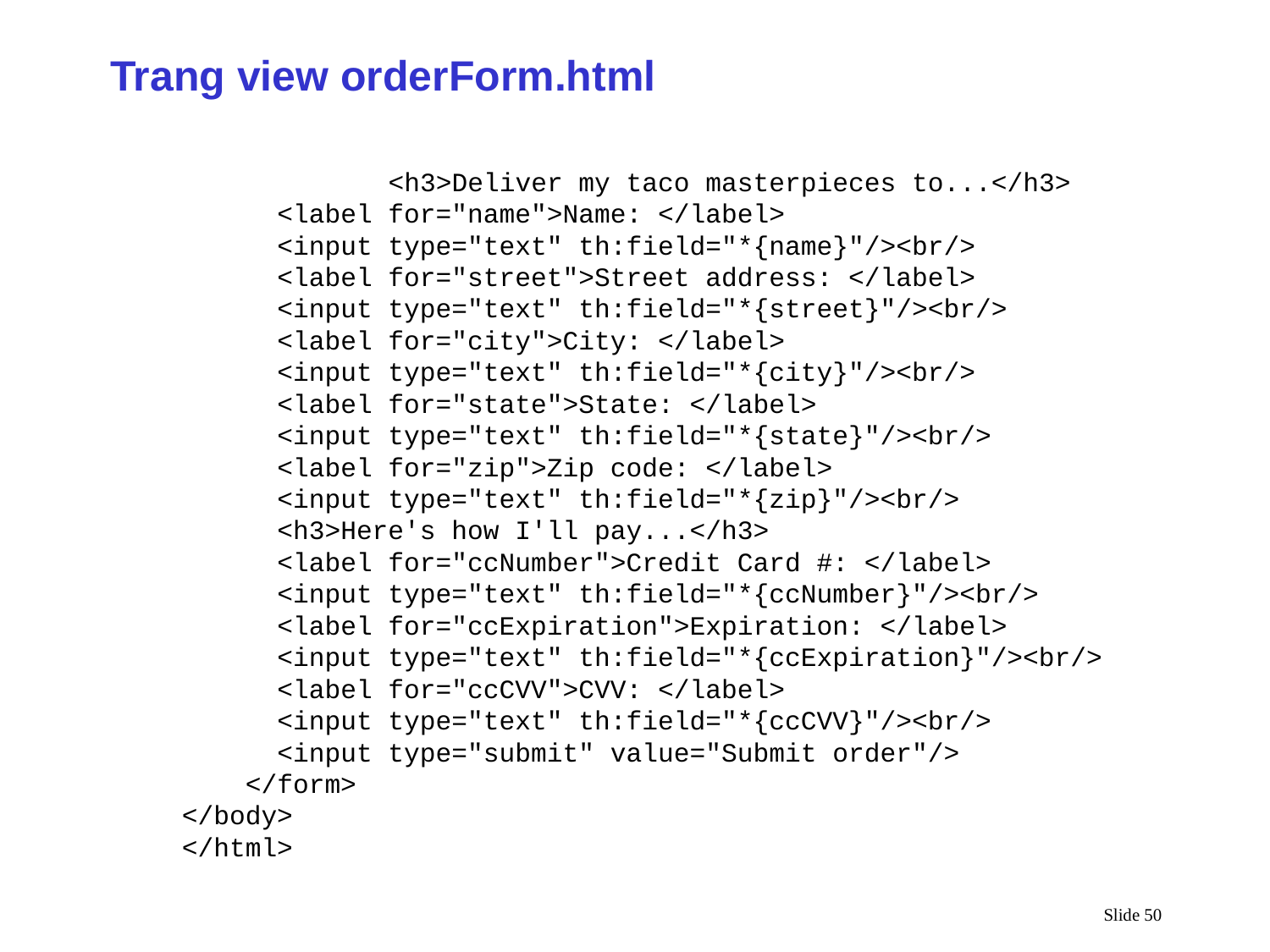

Trang view orderForm.html
		  <h3>Deliver my taco masterpieces to...</h3>
      <label for="name">Name: </label>
      <input type="text" th:field="*{name}"/><br/>
      <label for="street">Street address: </label>
      <input type="text" th:field="*{street}"/><br/>
      <label for="city">City: </label>
      <input type="text" th:field="*{city}"/><br/>
      <label for="state">State: </label>
      <input type="text" th:field="*{state}"/><br/>
      <label for="zip">Zip code: </label>
      <input type="text" th:field="*{zip}"/><br/>
      <h3>Here's how I'll pay...</h3>
      <label for="ccNumber">Credit Card #: </label>
      <input type="text" th:field="*{ccNumber}"/><br/>
      <label for="ccExpiration">Expiration: </label>
      <input type="text" th:field="*{ccExpiration}"/><br/>
      <label for="ccCVV">CVV: </label>
      <input type="text" th:field="*{ccCVV}"/><br/>
      <input type="submit" value="Submit order"/>
    </form>
</body>
</html>

Slide 50